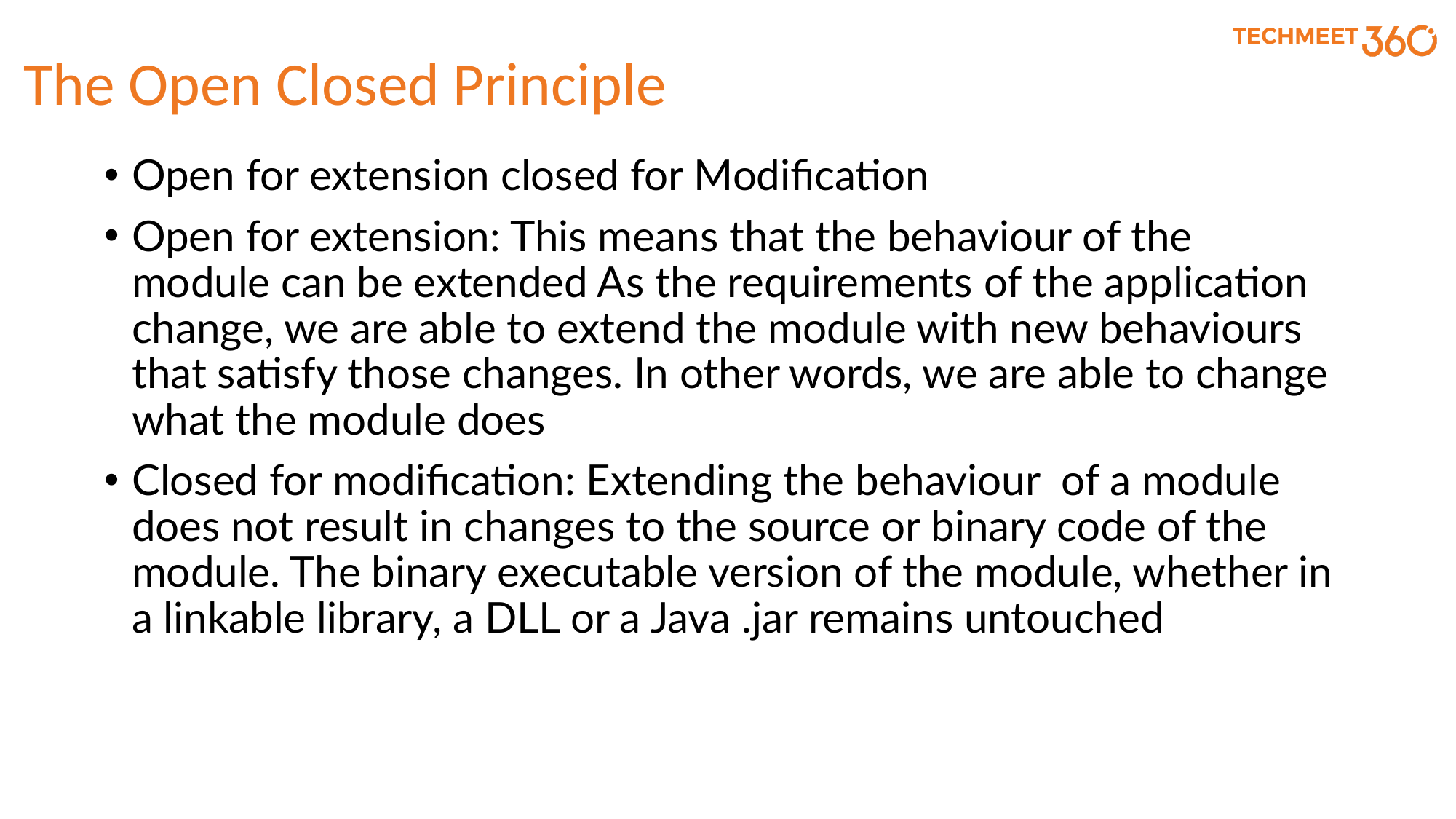

# The Open Closed Principle
Open for extension closed for Modification
Open for extension: This means that the behaviour of the module can be extended As the requirements of the application change, we are able to extend the module with new behaviours that satisfy those changes. In other words, we are able to change what the module does
Closed for modification: Extending the behaviour  of a module does not result in changes to the source or binary code of the module. The binary executable version of the module, whether in a linkable library, a DLL or a Java .jar remains untouched